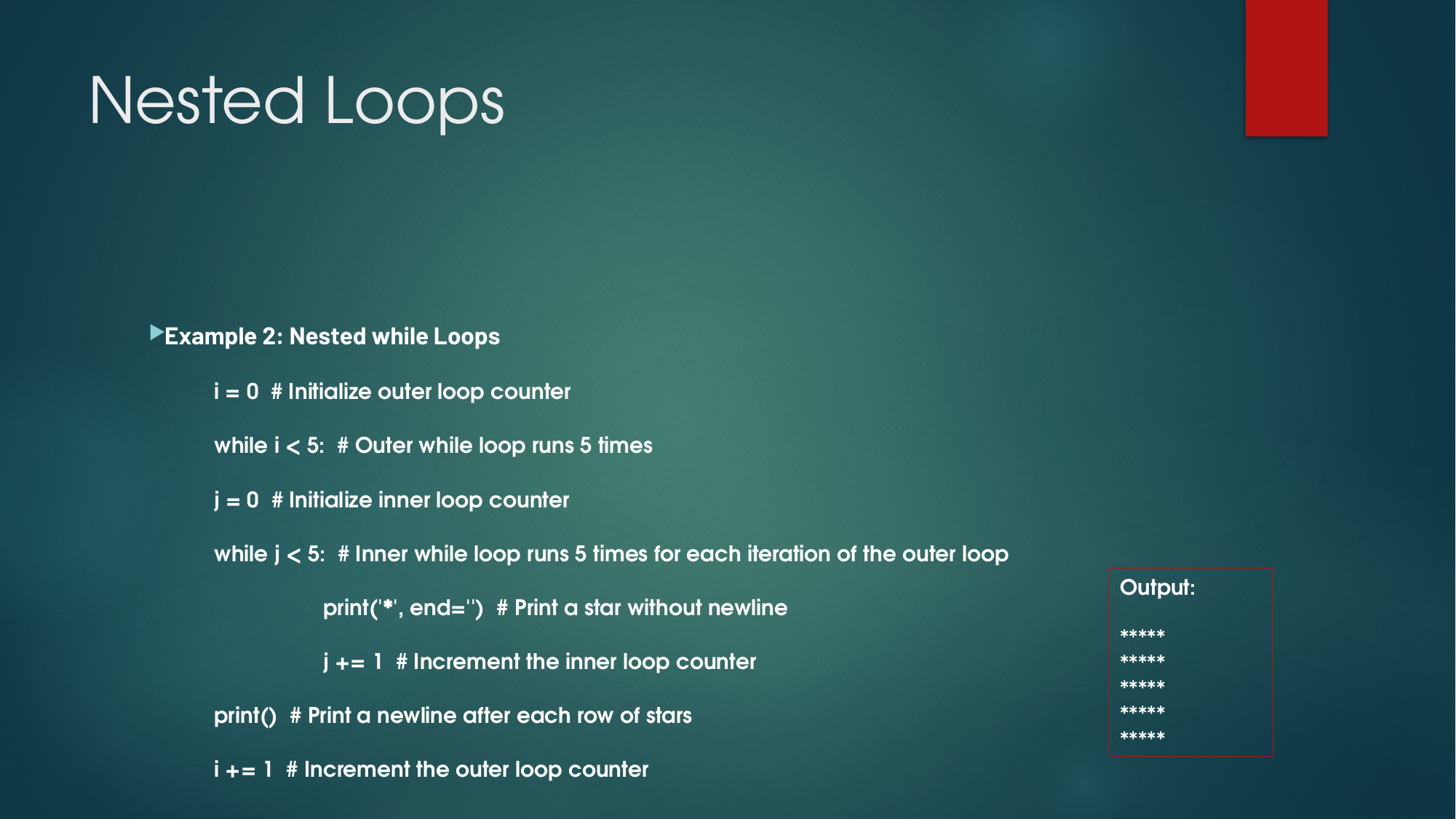

# Nested Loops
Example 2: Nested while Loops
i = 0  # Initialize outer loop counter
while i < 5:  # Outer while loop runs 5 times
	j = 0  # Initialize inner loop counter
	while j < 5:  # Inner while loop runs 5 times for each iteration of the outer loop
      		  print('*', end='')  # Print a star without newline
      		  j += 1  # Increment the inner loop counter
	print()  # Print a newline after each row of stars
	i += 1  # Increment the outer loop counter

Output:

*****
*****
*****
*****
*****